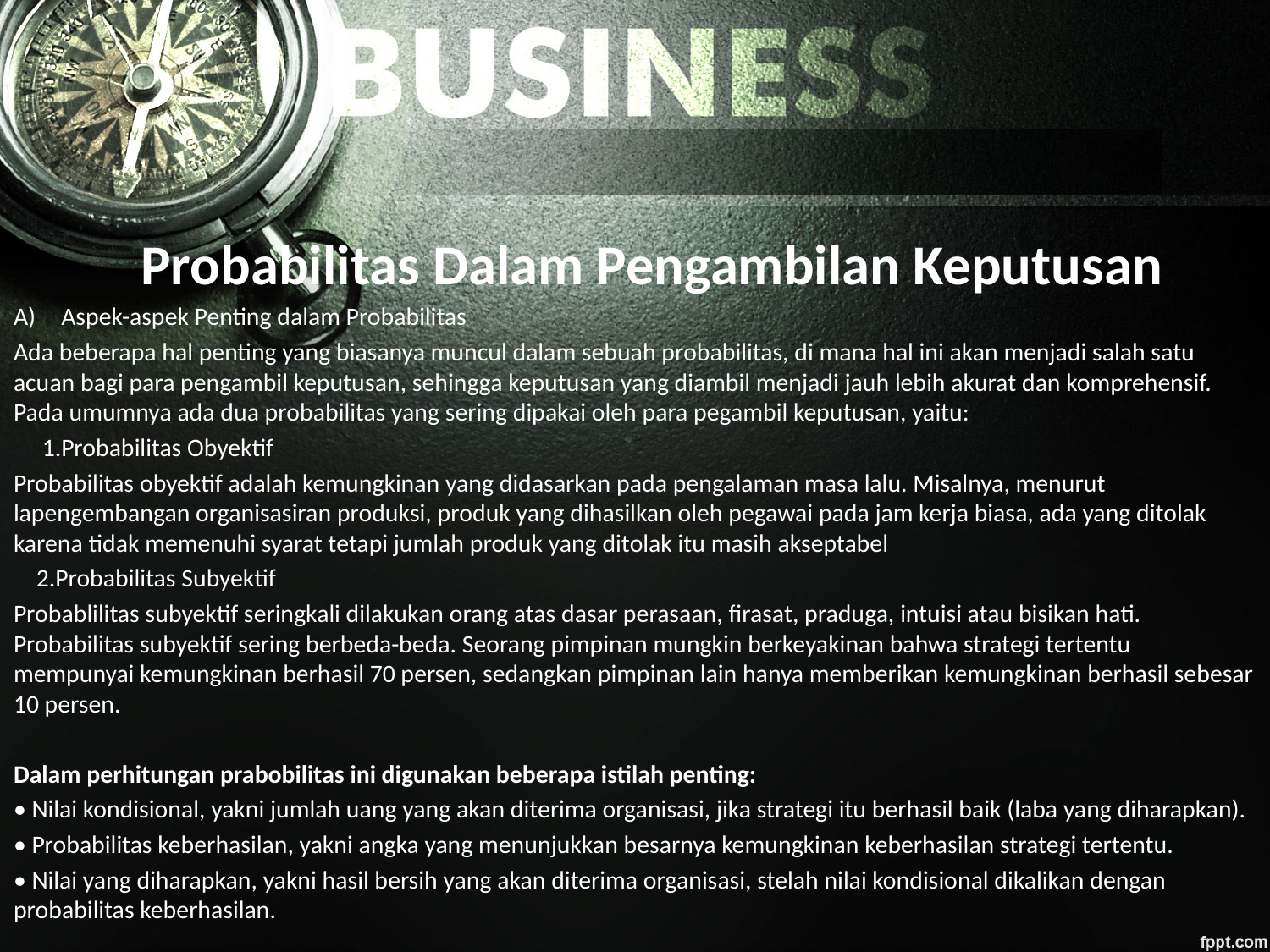

Probabilitas Dalam Pengambilan Keputusan
Aspek-aspek Penting dalam Probabilitas
Ada beberapa hal penting yang biasanya muncul dalam sebuah probabilitas, di mana hal ini akan menjadi salah satu acuan bagi para pengambil keputusan, sehingga keputusan yang diambil menjadi jauh lebih akurat dan komprehensif. Pada umumnya ada dua probabilitas yang sering dipakai oleh para pegambil keputusan, yaitu:
     1.Probabilitas Obyektif
Probabilitas obyektif adalah kemungkinan yang didasarkan pada pengalaman masa lalu. Misalnya, menurut lapengembangan organisasiran produksi, produk yang dihasilkan oleh pegawai pada jam kerja biasa, ada yang ditolak karena tidak memenuhi syarat tetapi jumlah produk yang ditolak itu masih akseptabel
    2.Probabilitas Subyektif
Probablilitas subyektif seringkali dilakukan orang atas dasar perasaan, firasat, praduga, intuisi atau bisikan hati. Probabilitas subyektif sering berbeda-beda. Seorang pimpinan mungkin berkeyakinan bahwa strategi tertentu mempunyai kemungkinan berhasil 70 persen, sedangkan pimpinan lain hanya memberikan kemungkinan berhasil sebesar 10 persen.

Dalam perhitungan prabobilitas ini digunakan beberapa istilah penting:
• Nilai kondisional, yakni jumlah uang yang akan diterima organisasi, jika strategi itu berhasil baik (laba yang diharapkan).
• Probabilitas keberhasilan, yakni angka yang menunjukkan besarnya kemungkinan keberhasilan strategi tertentu.
• Nilai yang diharapkan, yakni hasil bersih yang akan diterima organisasi, stelah nilai kondisional dikalikan dengan probabilitas keberhasilan.